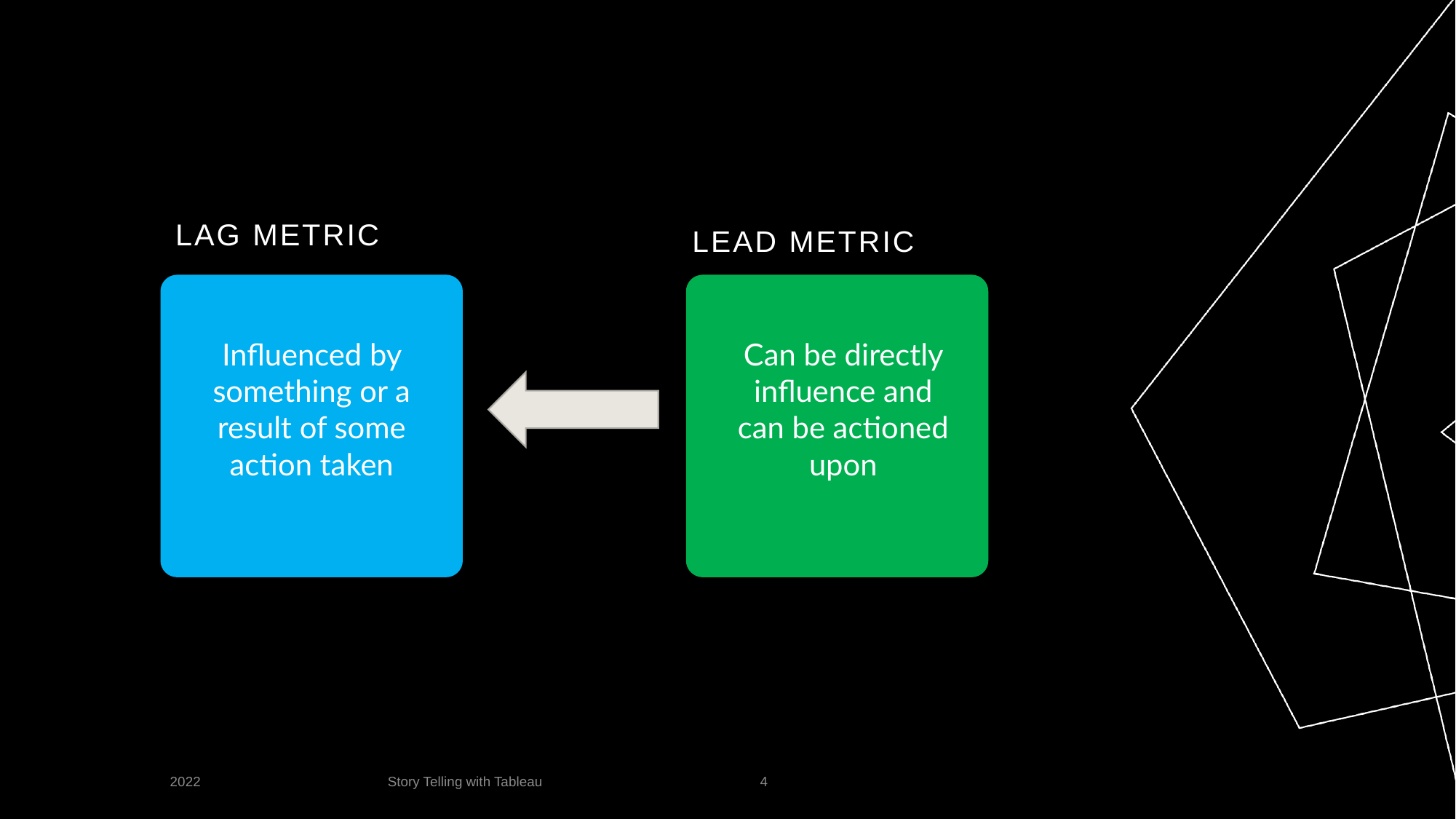

# LAG METRIC
LEAD METRIC

Influenced by something or a result of some action taken
Can be directly influence and can be actioned upon

Story Telling with Tableau
2022
4